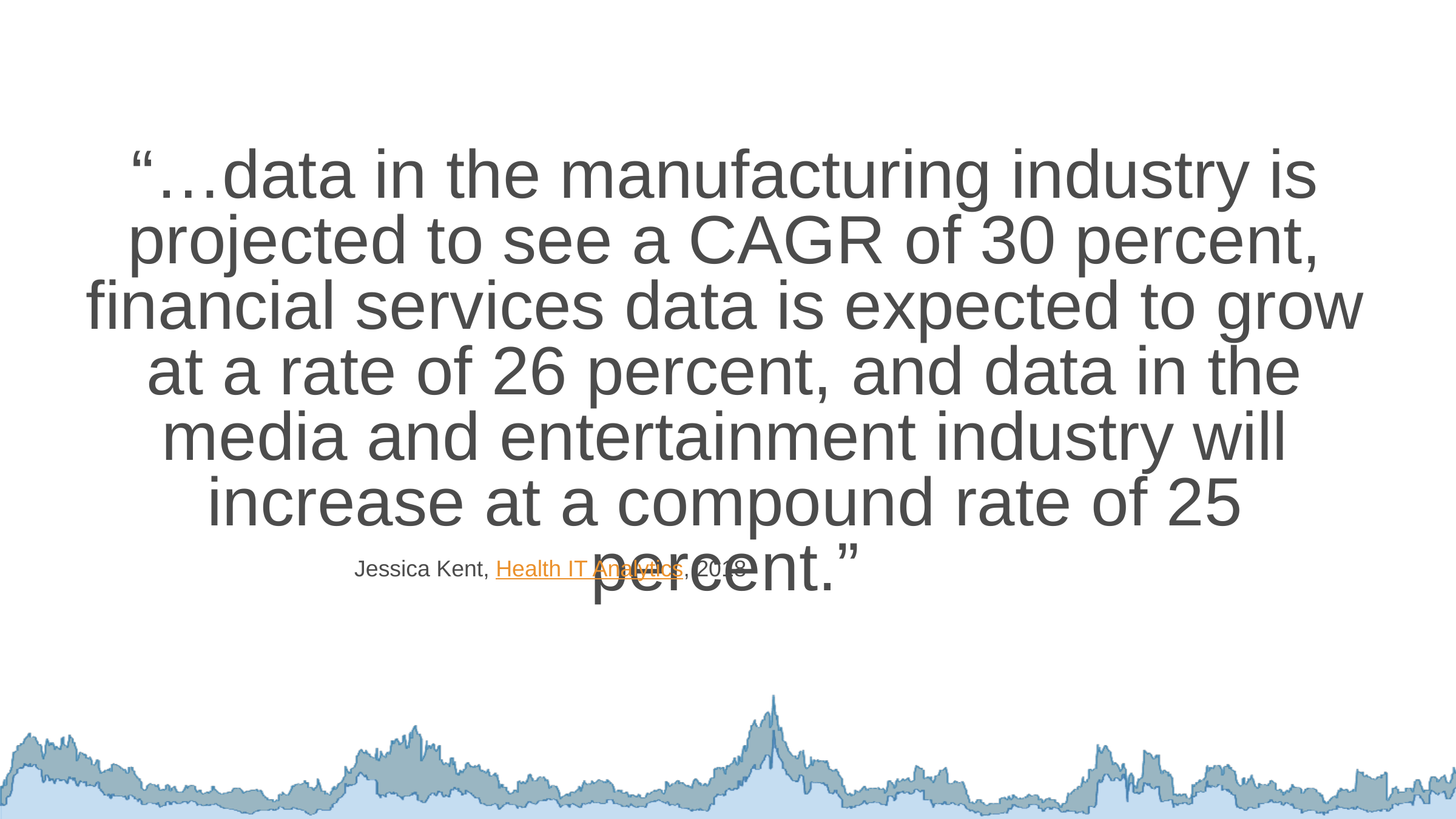

# “…data in the manufacturing industry is projected to see a CAGR of 30 percent, financial services data is expected to grow at a rate of 26 percent, and data in the media and entertainment industry will increase at a compound rate of 25 percent.”
Jessica Kent, Health IT Analytics, 2018